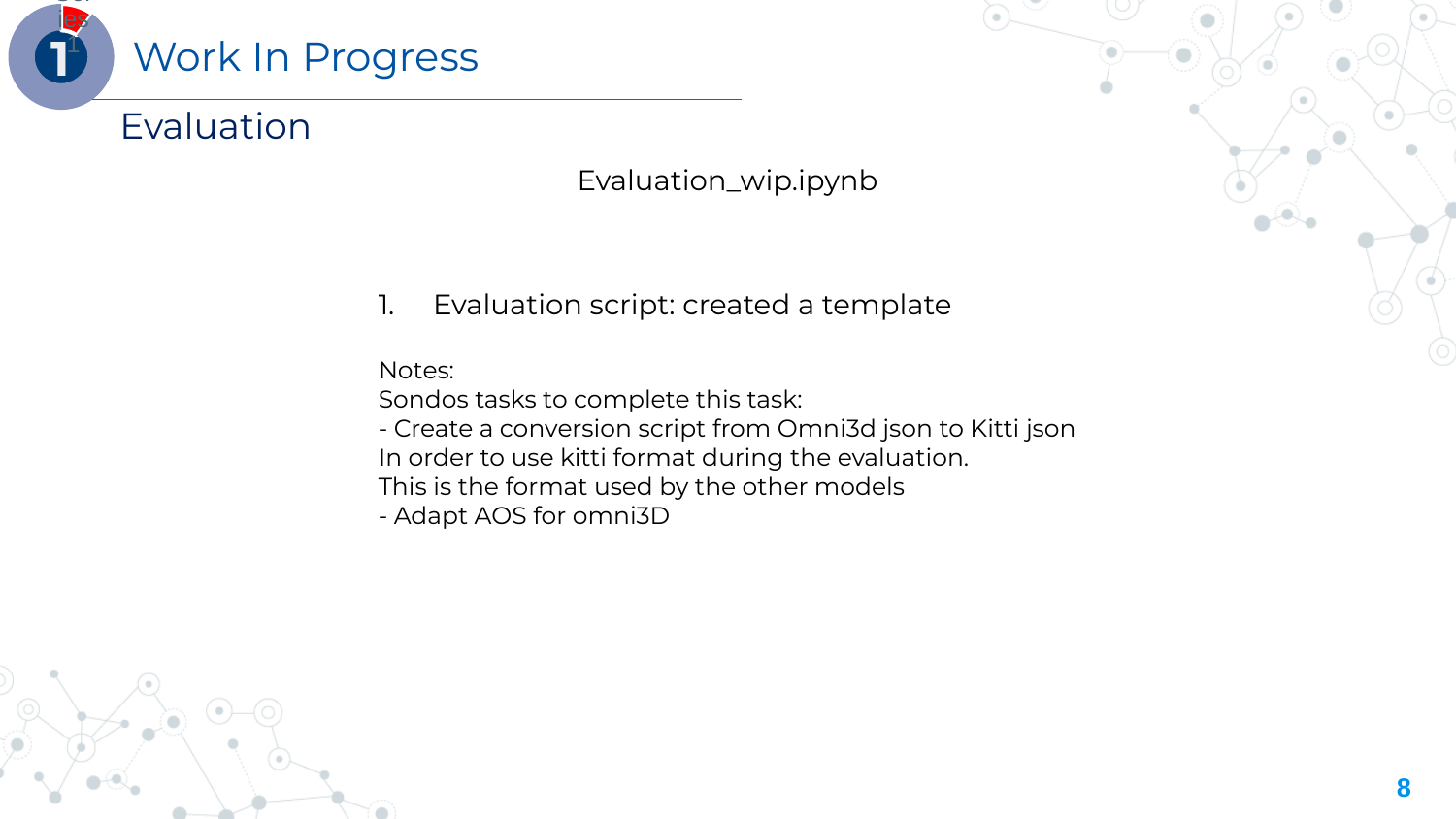

### Chart

| Category | Column2 |
|---|---|
|  | 10.0 |
|  | 90.0 |
1
Work In Progress
Evaluation
Evaluation_wip.ipynb
Evaluation script: created a template

Notes:
Sondos tasks to complete this task:
- Create a conversion script from Omni3d json to Kitti json
In order to use kitti format during the evaluation.
This is the format used by the other models
- Adapt AOS for omni3D
8